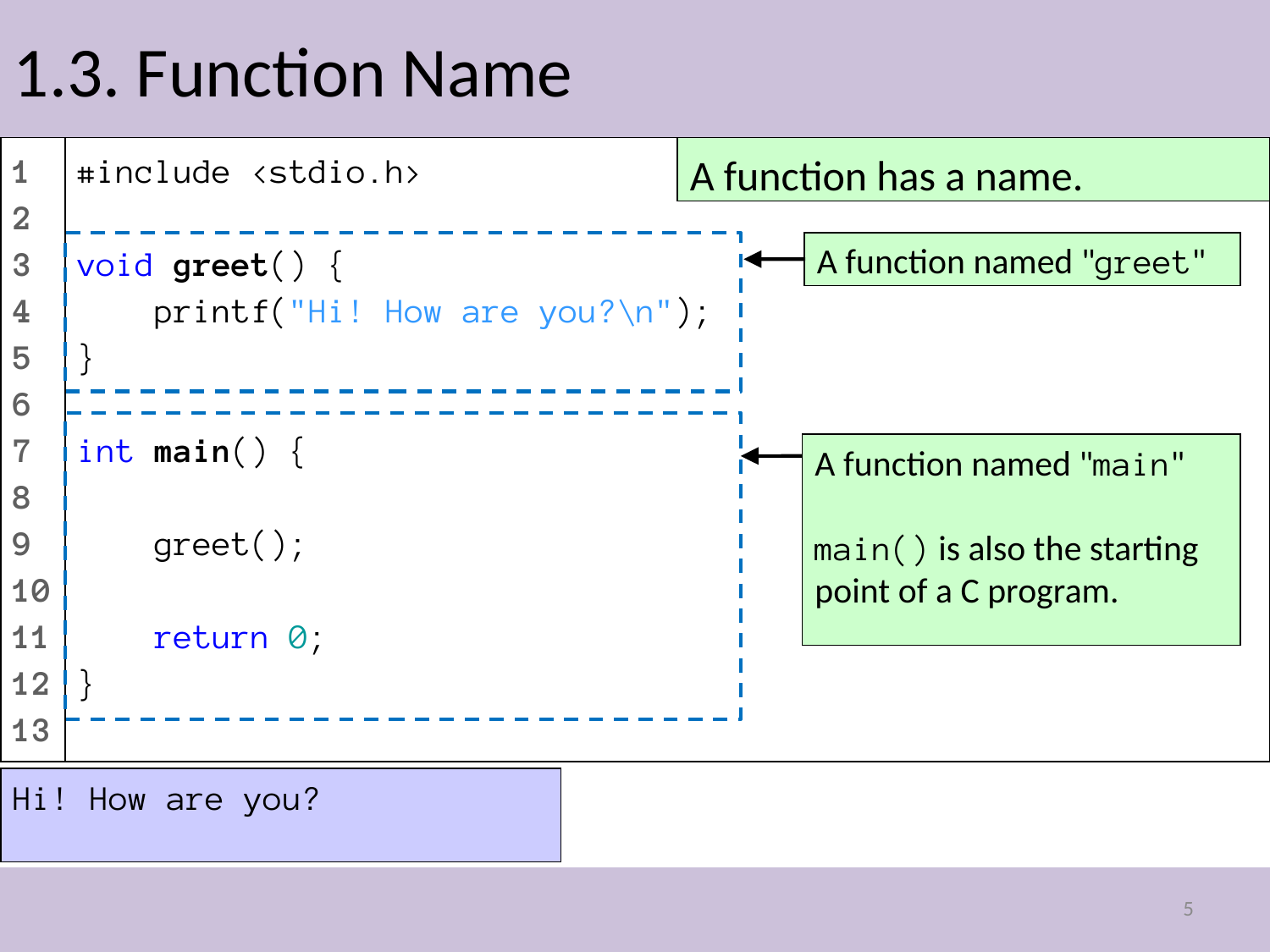

# 1.3. Function Name
#include <stdio.h>

void greet() {
    printf("Hi! How are you?\n");
}

int main() {

    greet();

    return 0;
}
A function has a name.
1
2
3
4
5
6
7
8
9
10
11
12
13

A function named "greet"

A function named "main"

main() is also the starting point of a C program.

Hi! How are you?
5